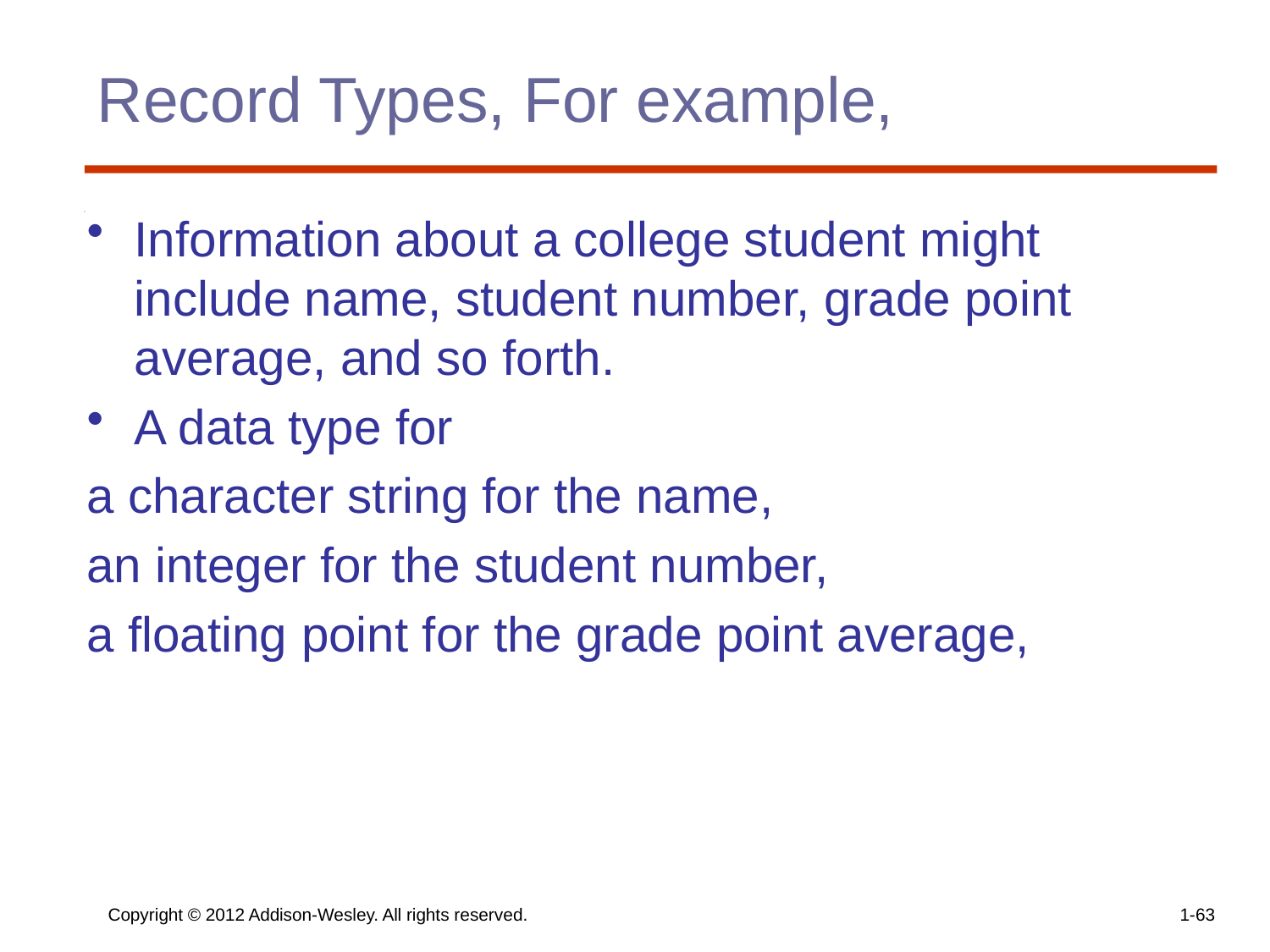

# Record Types, For example,
Information about a college student might include name, student number, grade point average, and so forth.
A data type for
a character string for the name,
an integer for the student number,
a floating point for the grade point average,
Copyright © 2012 Addison-Wesley. All rights reserved.
1-63